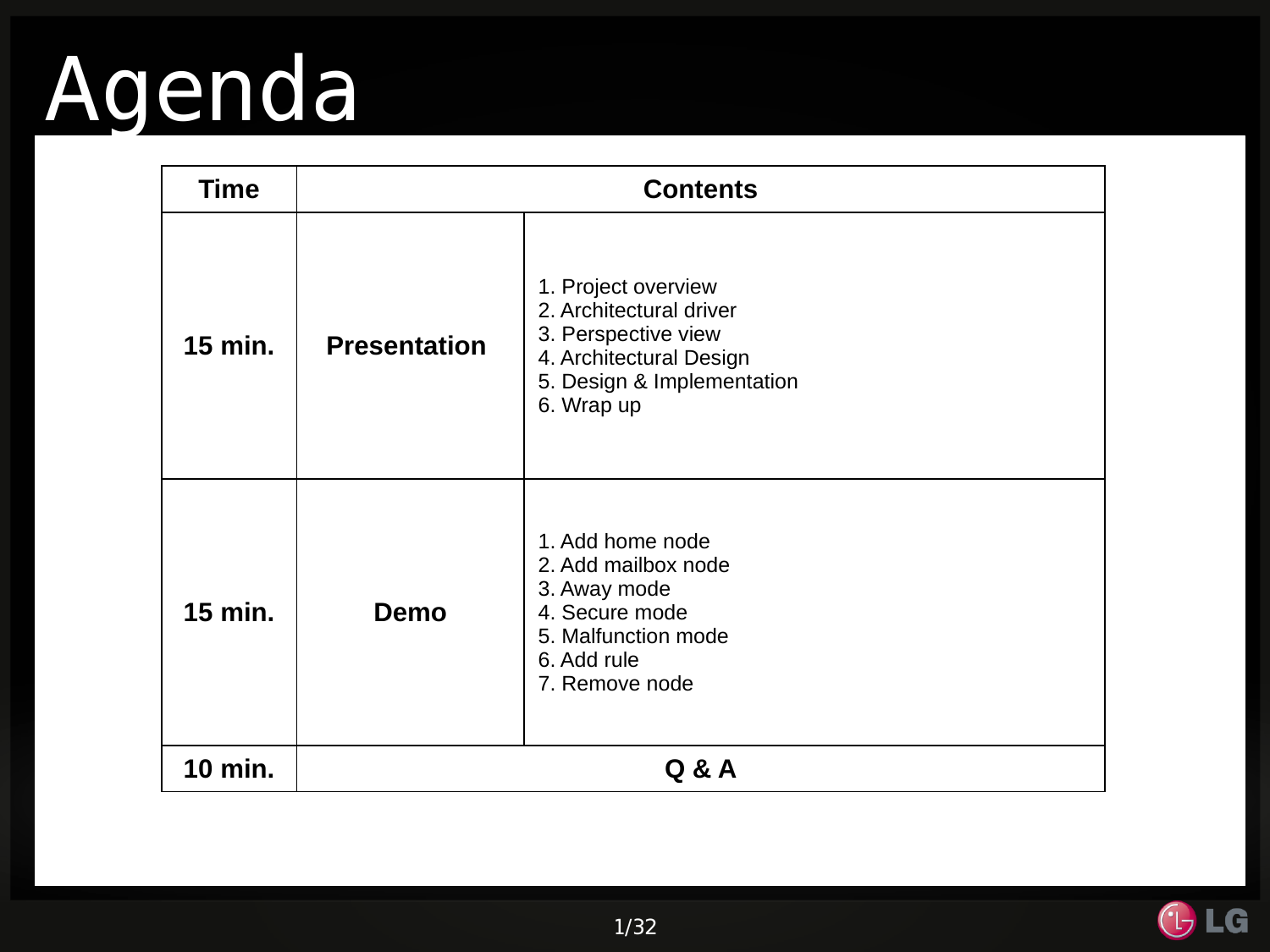

# Agenda

| Time | Contents |  |
| --- | --- | --- |
| 15 min. | Presentation | 1. Project overview 2. Architectural driver 3. Perspective view 4. Architectural Design 5. Design & Implementation 6. Wrap up |
| 15 min. | Demo | 1. Add home node 2. Add mailbox node 3. Away mode 4. Secure mode 5. Malfunction mode 6. Add rule 7. Remove node |
| 10 min. | Q & A |  |
1/32